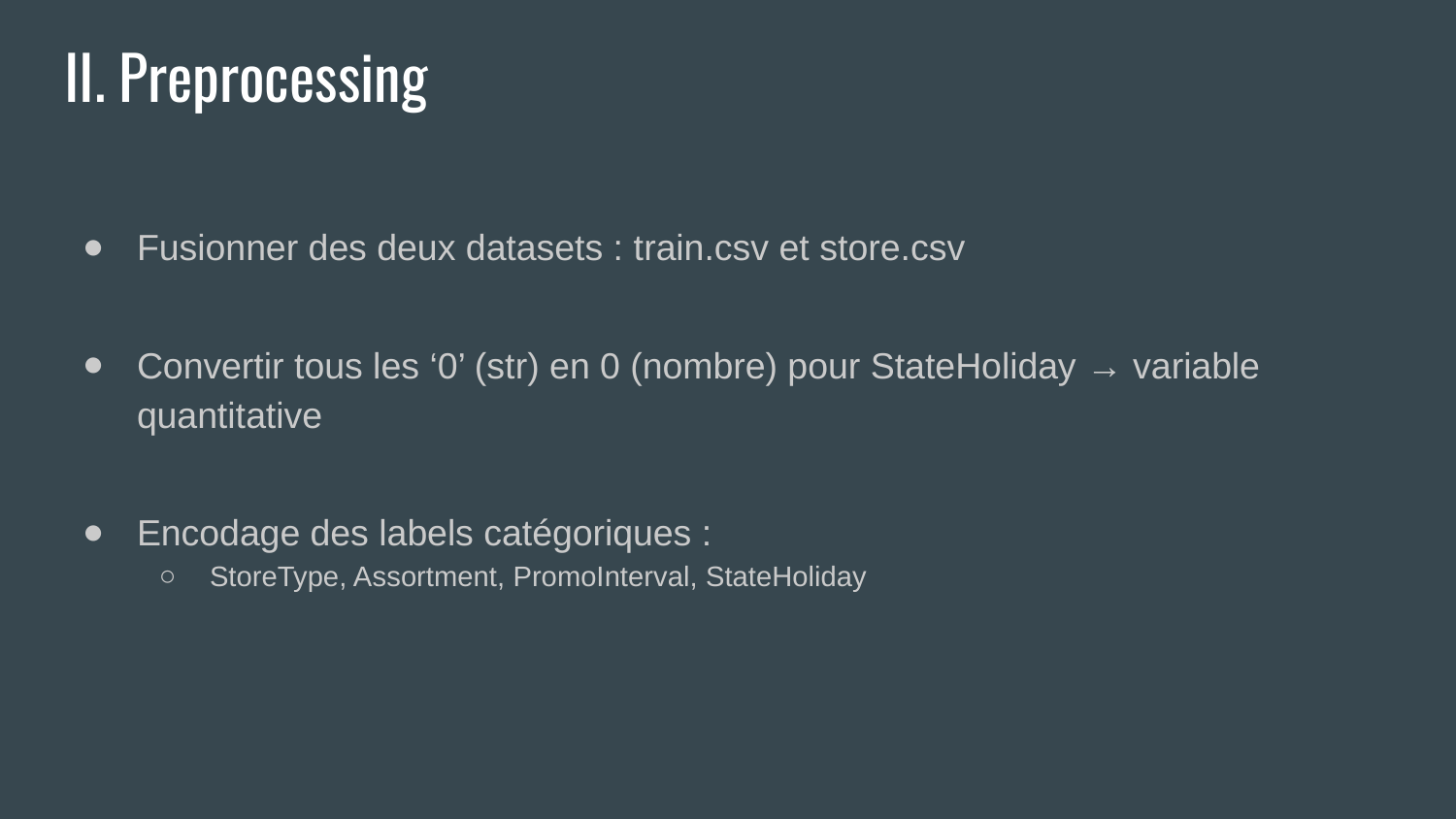

# II. Preprocessing

Fusionner des deux datasets : train.csv et store.csv

Convertir tous les ‘0’ (str) en 0 (nombre) pour StateHoliday → variable quantitative

Encodage des labels catégoriques :
StoreType, Assortment, PromoInterval, StateHoliday